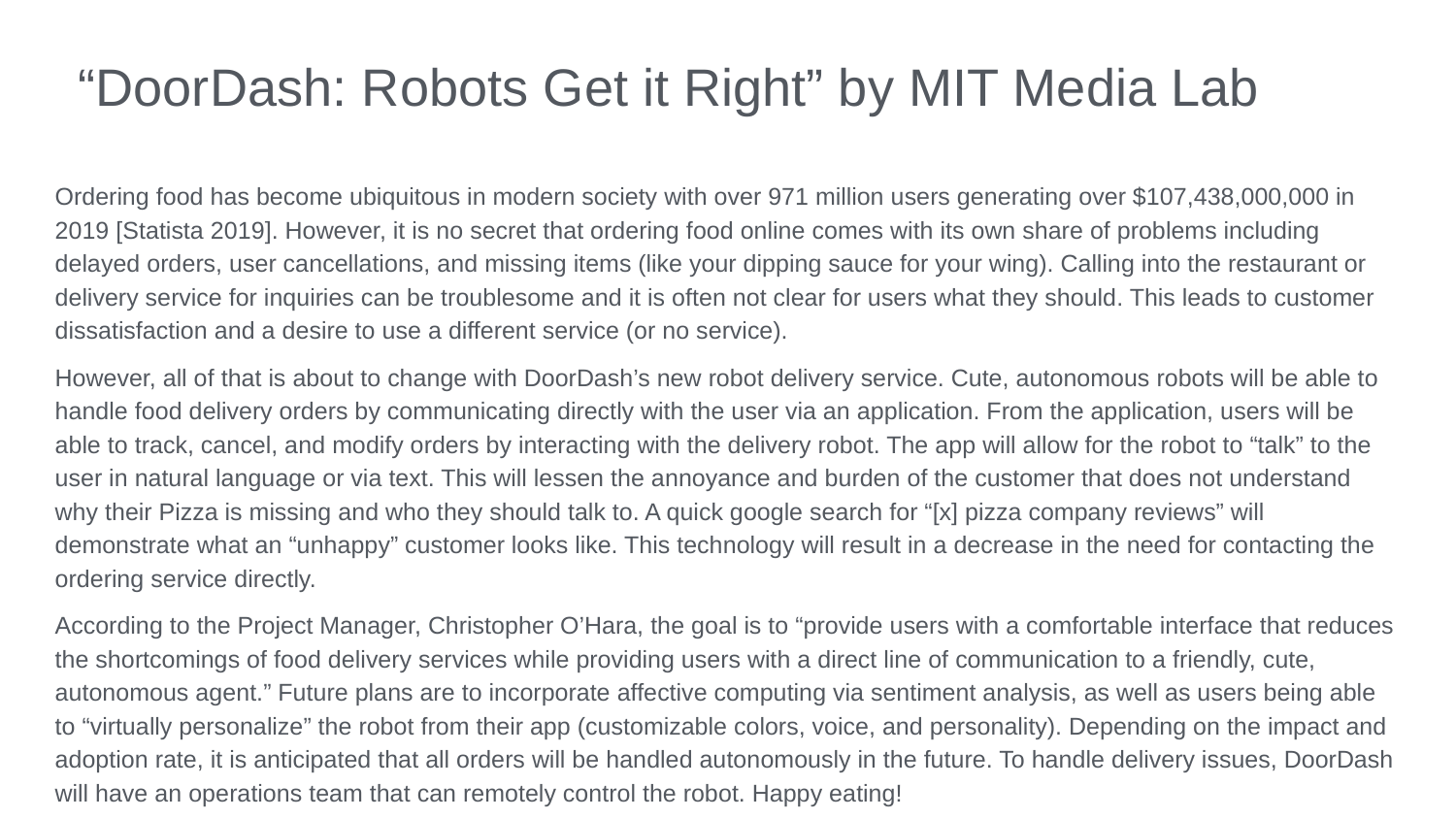

# “DoorDash: Robots Get it Right” by MIT Media Lab
Ordering food has become ubiquitous in modern society with over 971 million users generating over $107,438,000,000 in 2019 [Statista 2019]. However, it is no secret that ordering food online comes with its own share of problems including delayed orders, user cancellations, and missing items (like your dipping sauce for your wing). Calling into the restaurant or delivery service for inquiries can be troublesome and it is often not clear for users what they should. This leads to customer dissatisfaction and a desire to use a different service (or no service).
However, all of that is about to change with DoorDash’s new robot delivery service. Cute, autonomous robots will be able to handle food delivery orders by communicating directly with the user via an application. From the application, users will be able to track, cancel, and modify orders by interacting with the delivery robot. The app will allow for the robot to “talk” to the user in natural language or via text. This will lessen the annoyance and burden of the customer that does not understand why their Pizza is missing and who they should talk to. A quick google search for “[x] pizza company reviews” will demonstrate what an “unhappy” customer looks like. This technology will result in a decrease in the need for contacting the ordering service directly.
According to the Project Manager, Christopher O’Hara, the goal is to “provide users with a comfortable interface that reduces the shortcomings of food delivery services while providing users with a direct line of communication to a friendly, cute, autonomous agent.” Future plans are to incorporate affective computing via sentiment analysis, as well as users being able to “virtually personalize” the robot from their app (customizable colors, voice, and personality). Depending on the impact and adoption rate, it is anticipated that all orders will be handled autonomously in the future. To handle delivery issues, DoorDash will have an operations team that can remotely control the robot. Happy eating!